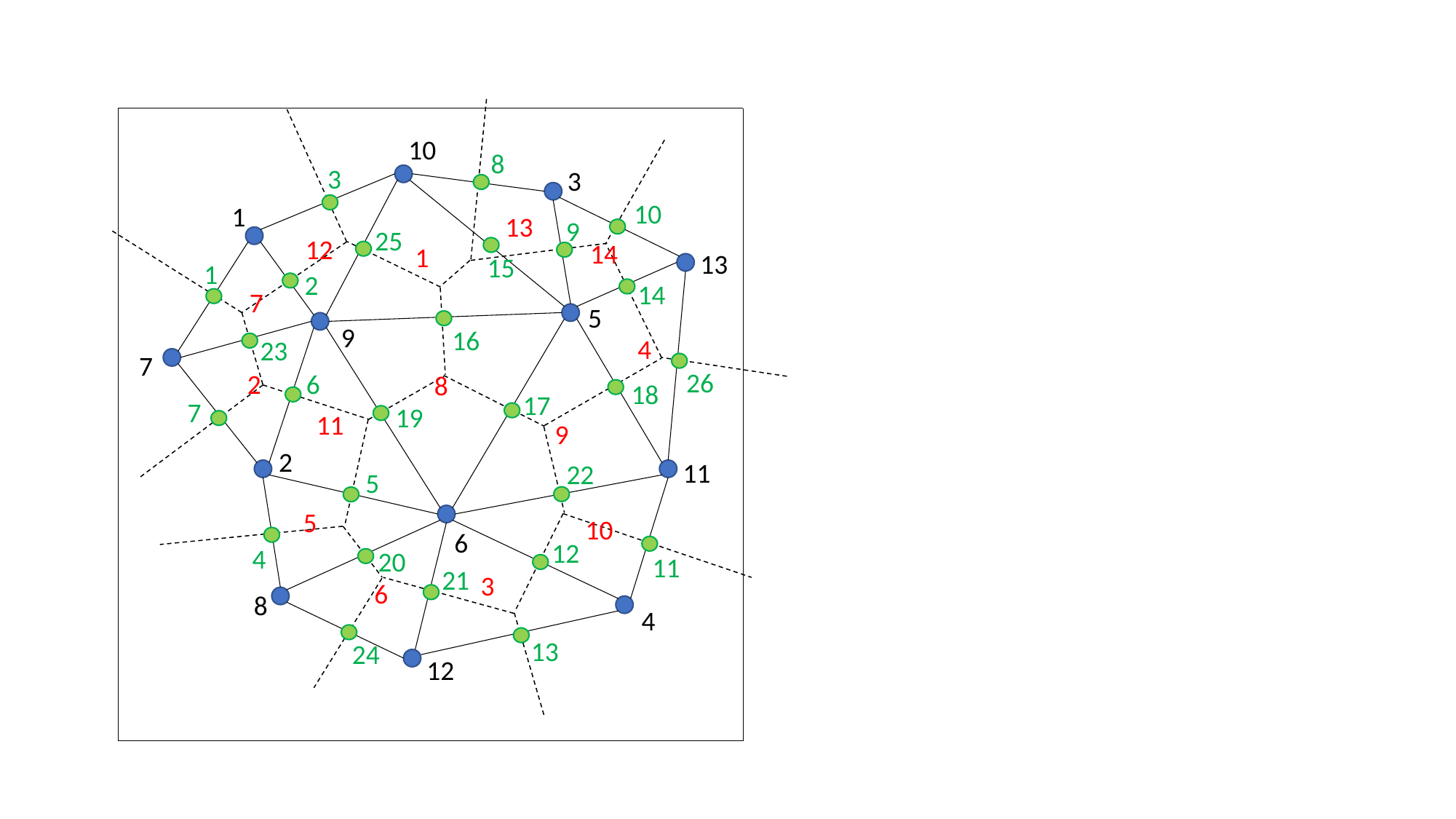

10
8
3
3

10
1

13
9
25

12

14
1

13

15
1

2
14

7

5

9
16
4
23

7

26
6
2
8
18

17

7
19
11

9
2
11
22

5

5

10
6

12
4

20
11

21
3
6
8

4

13
24
12